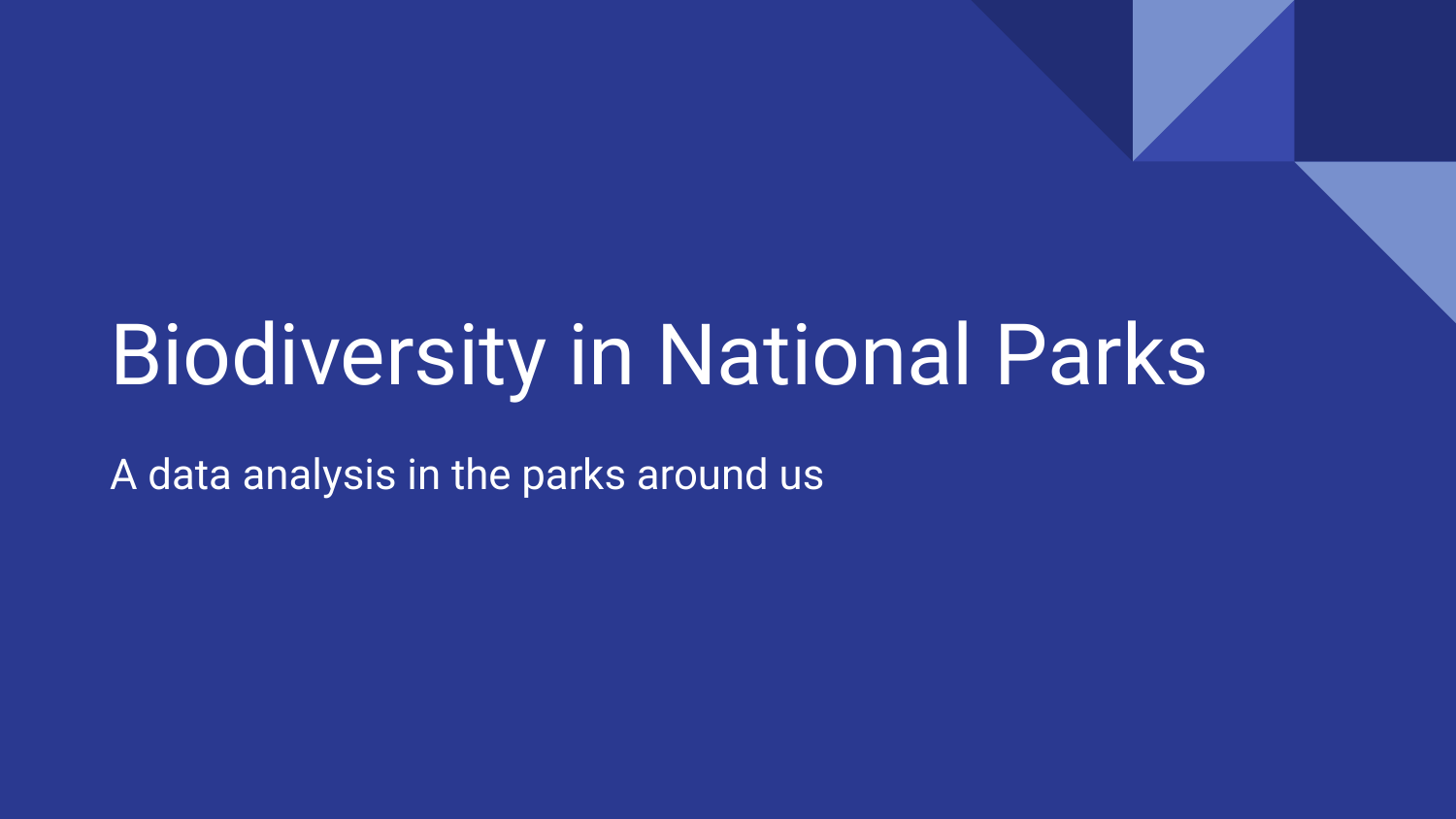

# Biodiversity in National Parks
A data analysis in the parks around us